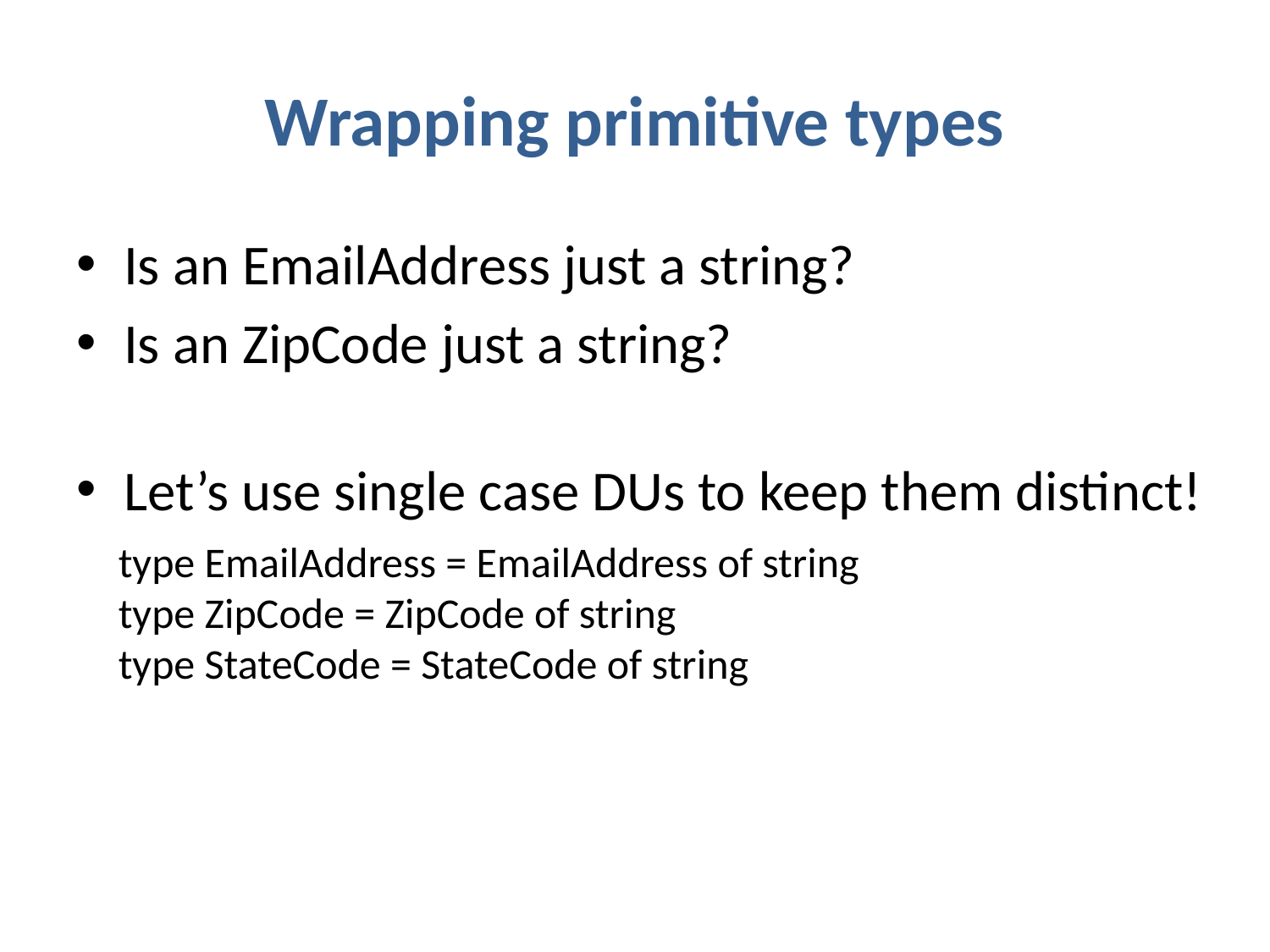

# Wrapping primitive types
Is an EmailAddress just a string?
Is an ZipCode just a string?
Let’s use single case DUs to keep them distinct!

type EmailAddress = EmailAddress of string
type ZipCode = ZipCode of string
type StateCode = StateCode of string